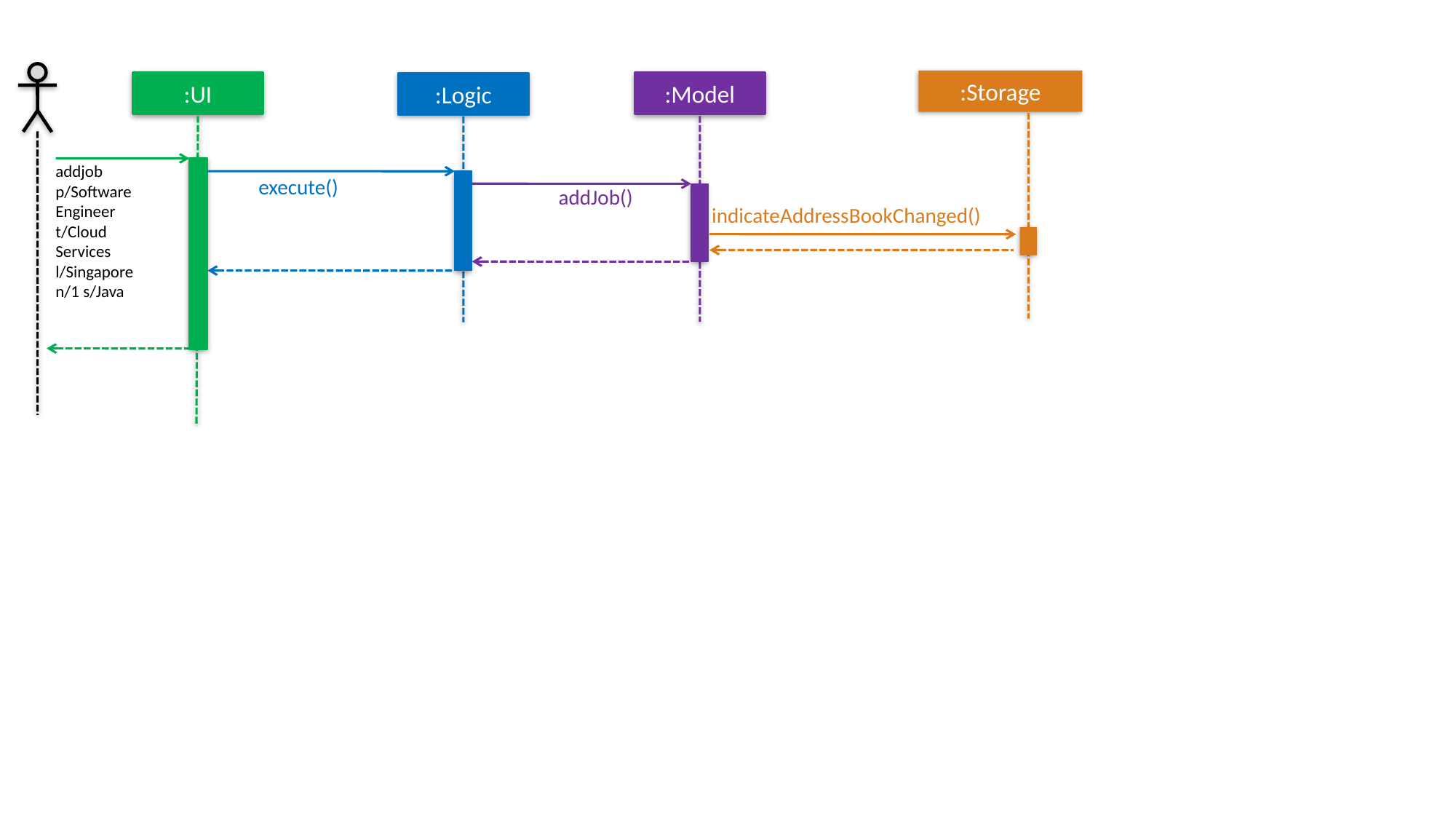

:Storage
:UI
:Model
:Logic

addjob p/Software Engineer t/Cloud Services l/Singapore n/1 s/Java

execute()
addJob()

indicateAddressBookChanged()